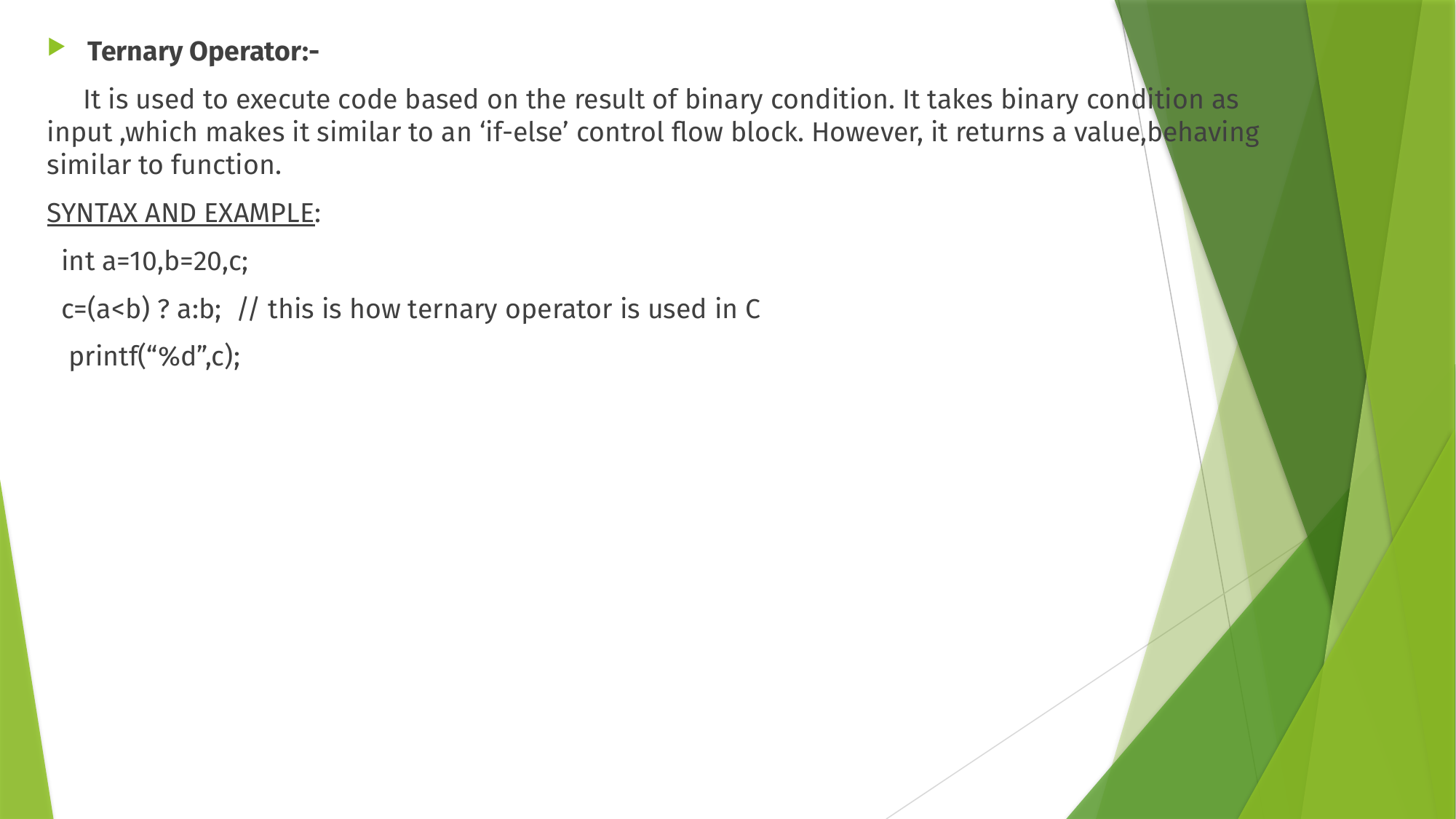

Ternary Operator:-
     It is used to execute code based on the result of binary condition. It takes binary condition as input ,which makes it similar to an ‘if-else’ control flow block. However, it returns a value,behaving similar to function.
SYNTAX AND EXAMPLE:
  int a=10,b=20,c;
  c=(a<b) ? a:b;  // this is how ternary operator is used in C
   printf(“%d”,c);